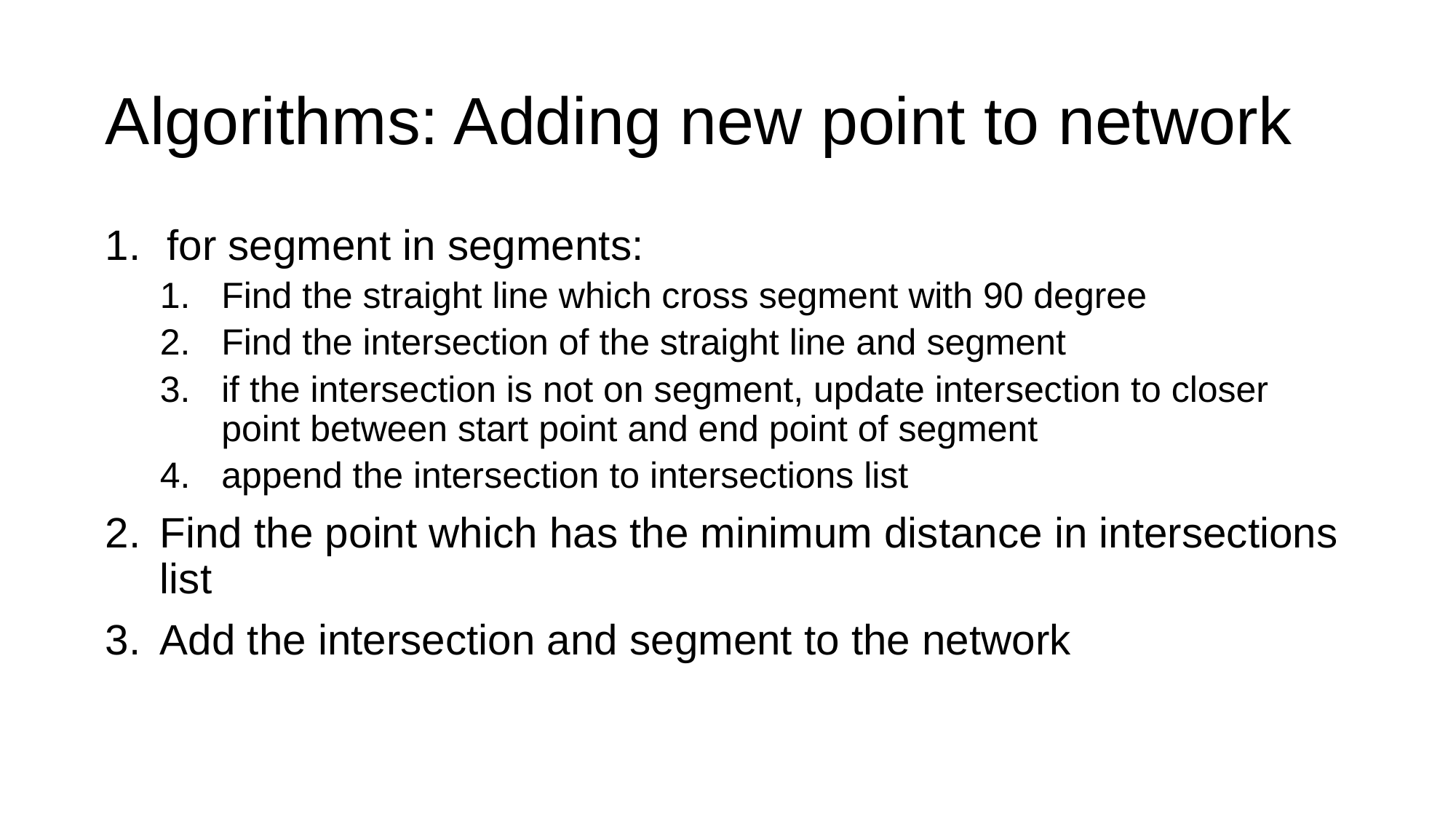

# Algorithms: Adding new point to network
for segment in segments:
Find the straight line which cross segment with 90 degree
Find the intersection of the straight line and segment
if the intersection is not on segment, update intersection to closer point between start point and end point of segment
append the intersection to intersections list
Find the point which has the minimum distance in intersections list
Add the intersection and segment to the network
12